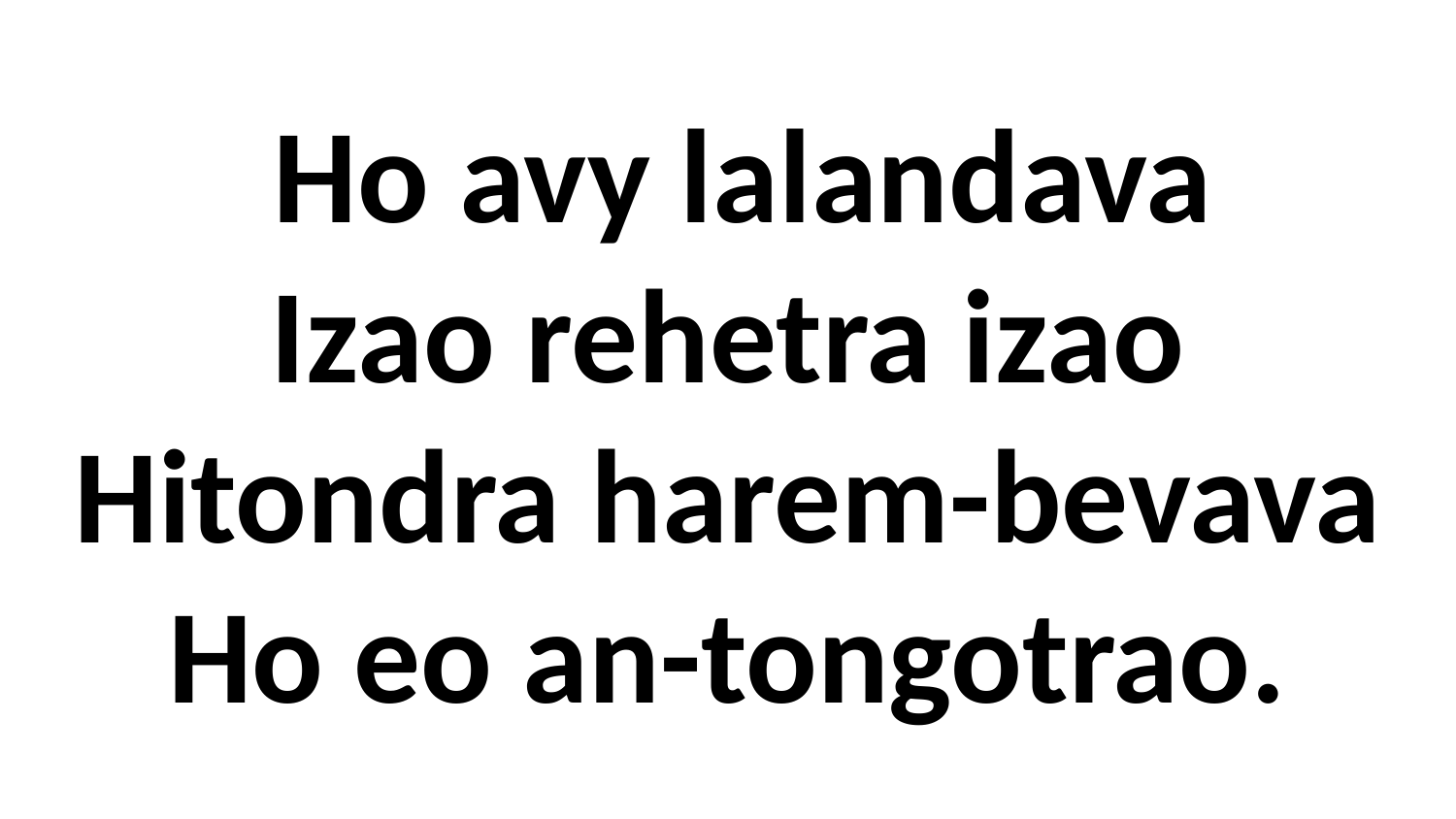

# Ho avy lalandava Izao rehetra izao Hitondra harem-bevava Ho eo an-tongotrao.